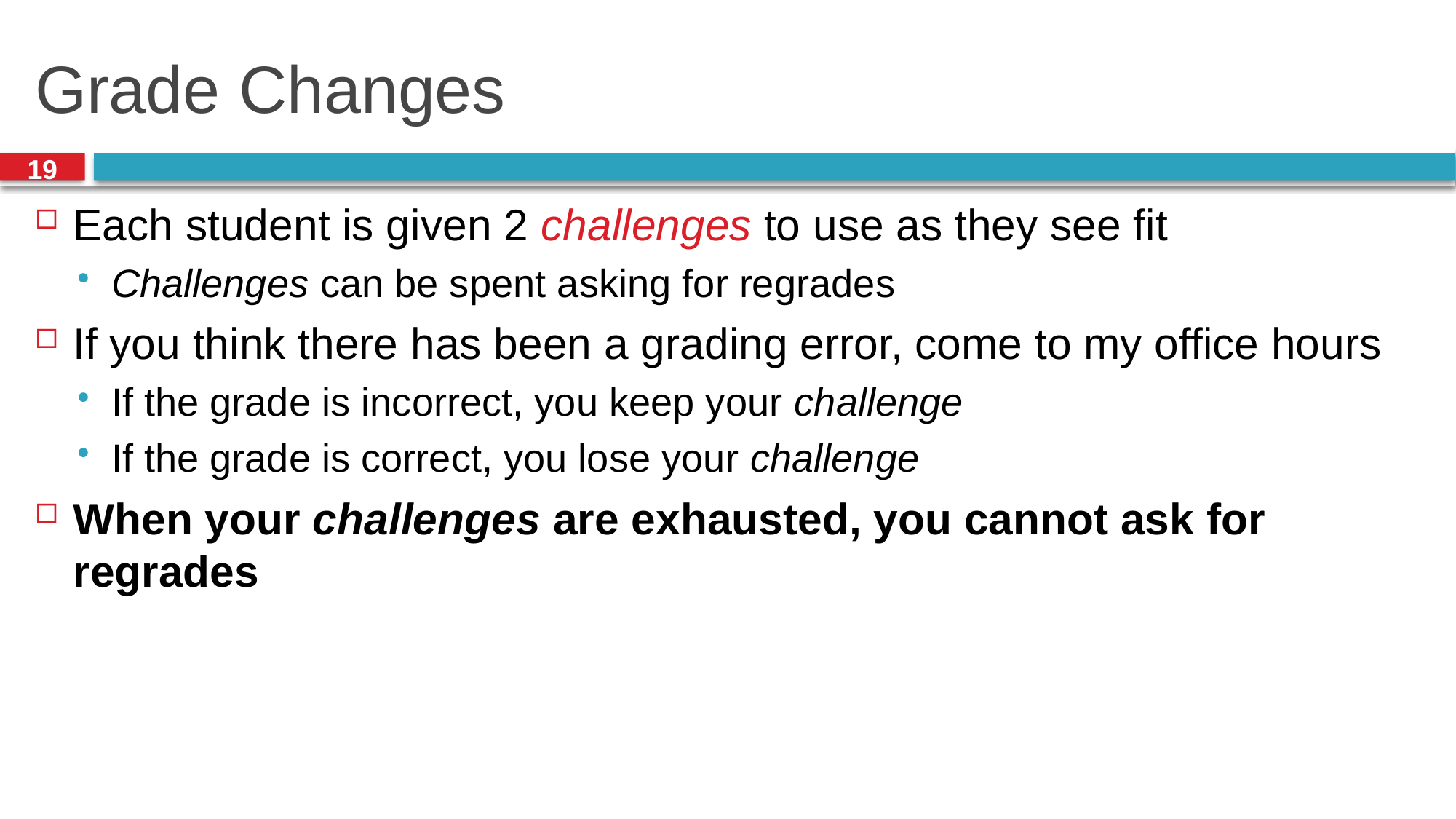

# Grade Changes
19
Each student is given 2 challenges to use as they see fit
Challenges can be spent asking for regrades
If you think there has been a grading error, come to my office hours
If the grade is incorrect, you keep your challenge
If the grade is correct, you lose your challenge
When your challenges are exhausted, you cannot ask for regrades